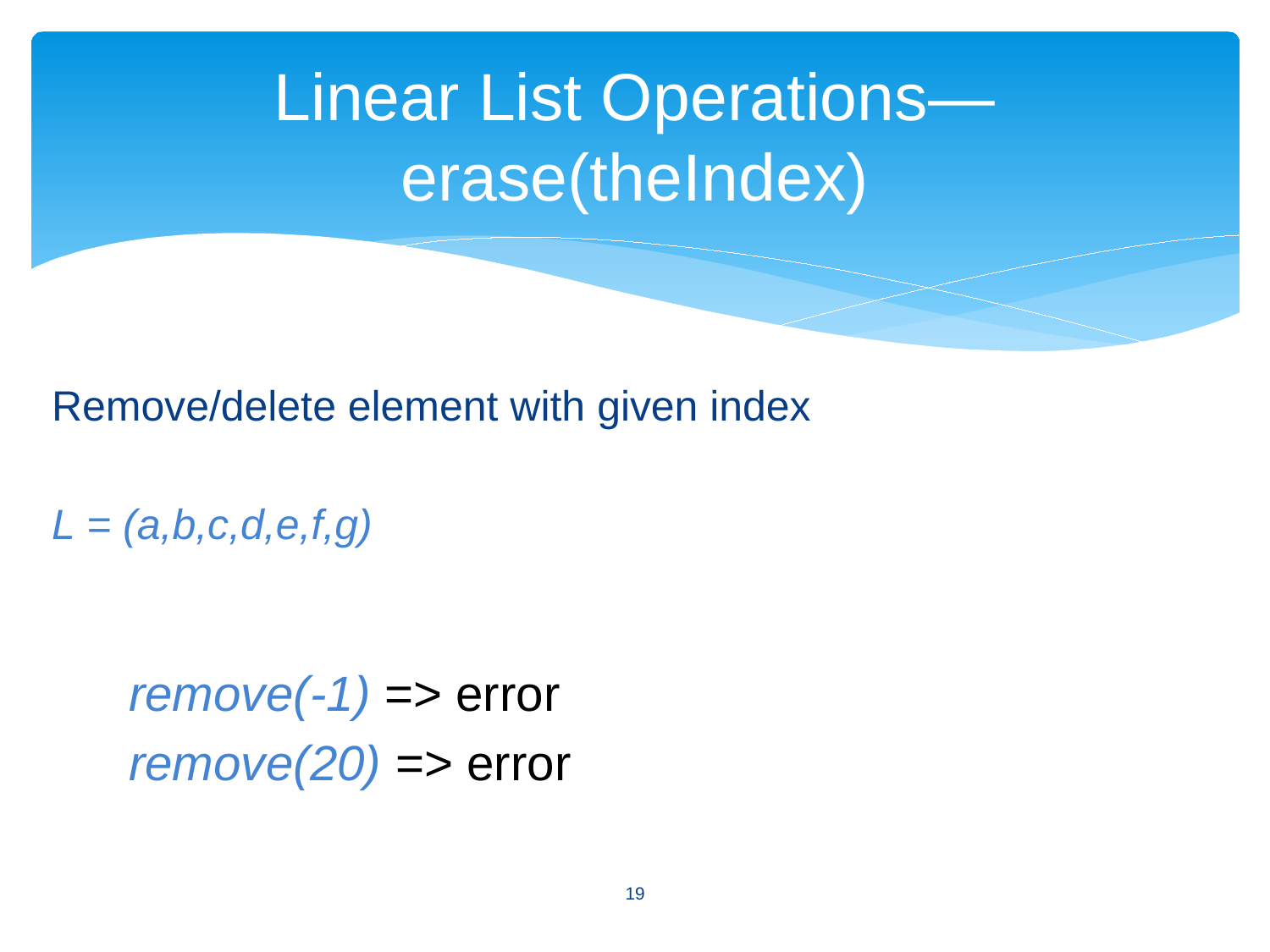

# Linear List Operations—erase(theIndex)
Remove/delete element with given index

L = (a,b,c,d,e,f,g)

remove(-1) => error
remove(20) => error
19